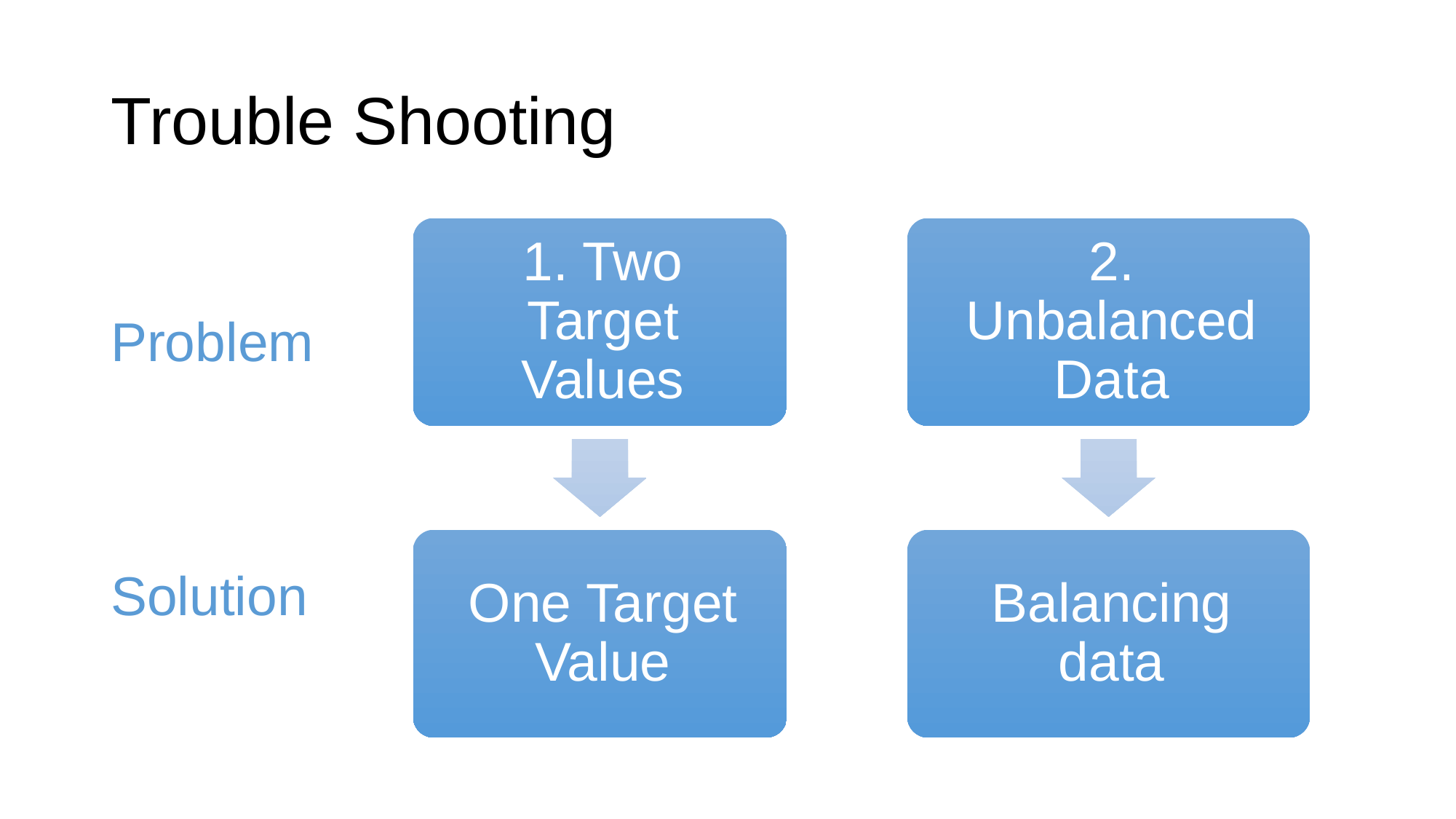

# Trouble Shooting
| Problem |
| --- |
| Solution |
1. Two Target Values

One Target Value
2. Unbalanced Data

Balancing data